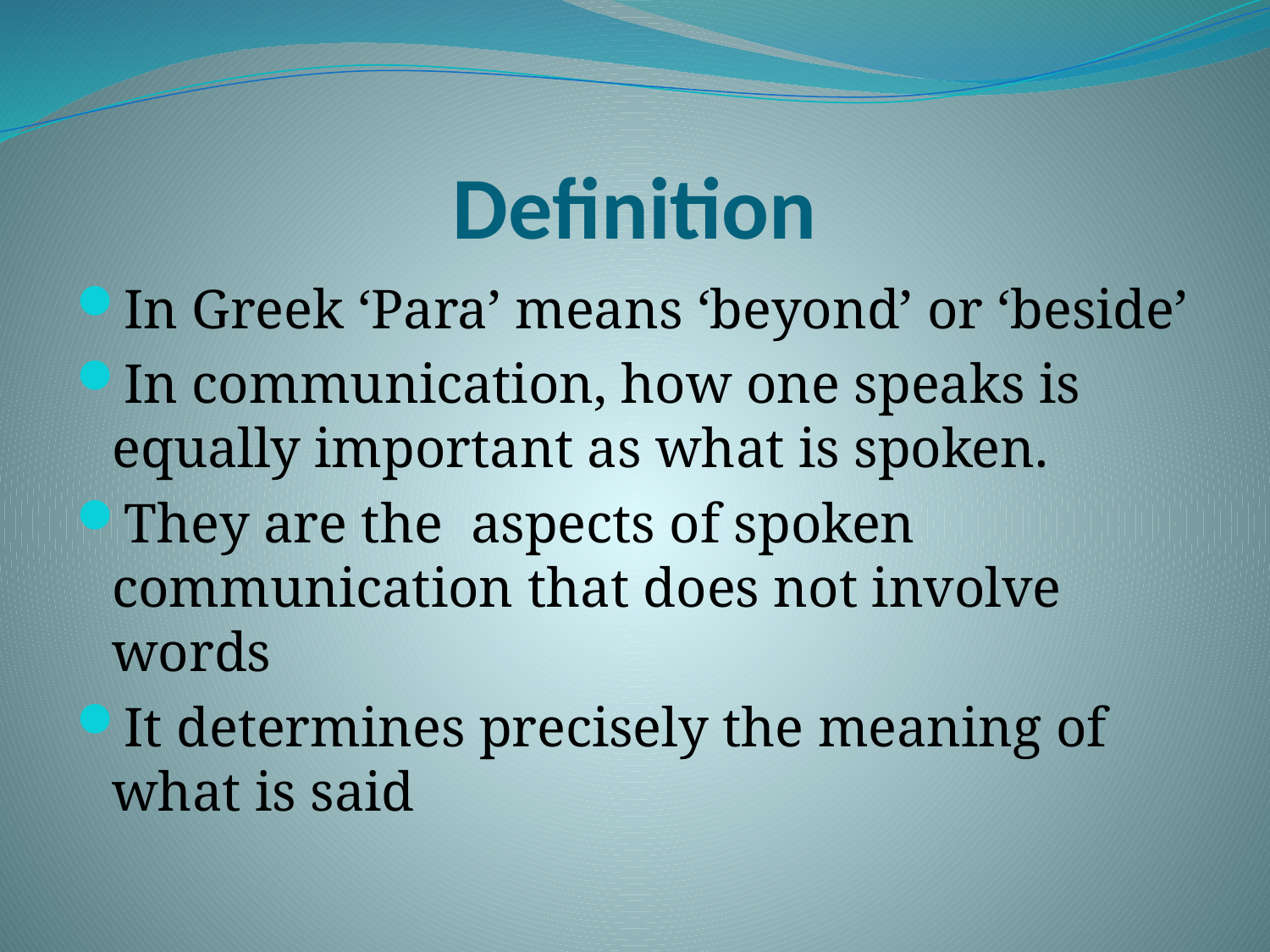

# Definition
In Greek ‘Para’ means ‘beyond’ or ‘beside’
In communication, how one speaks is equally important as what is spoken.
They are the  aspects of spoken communication that does not involve words
It determines precisely the meaning of what is said